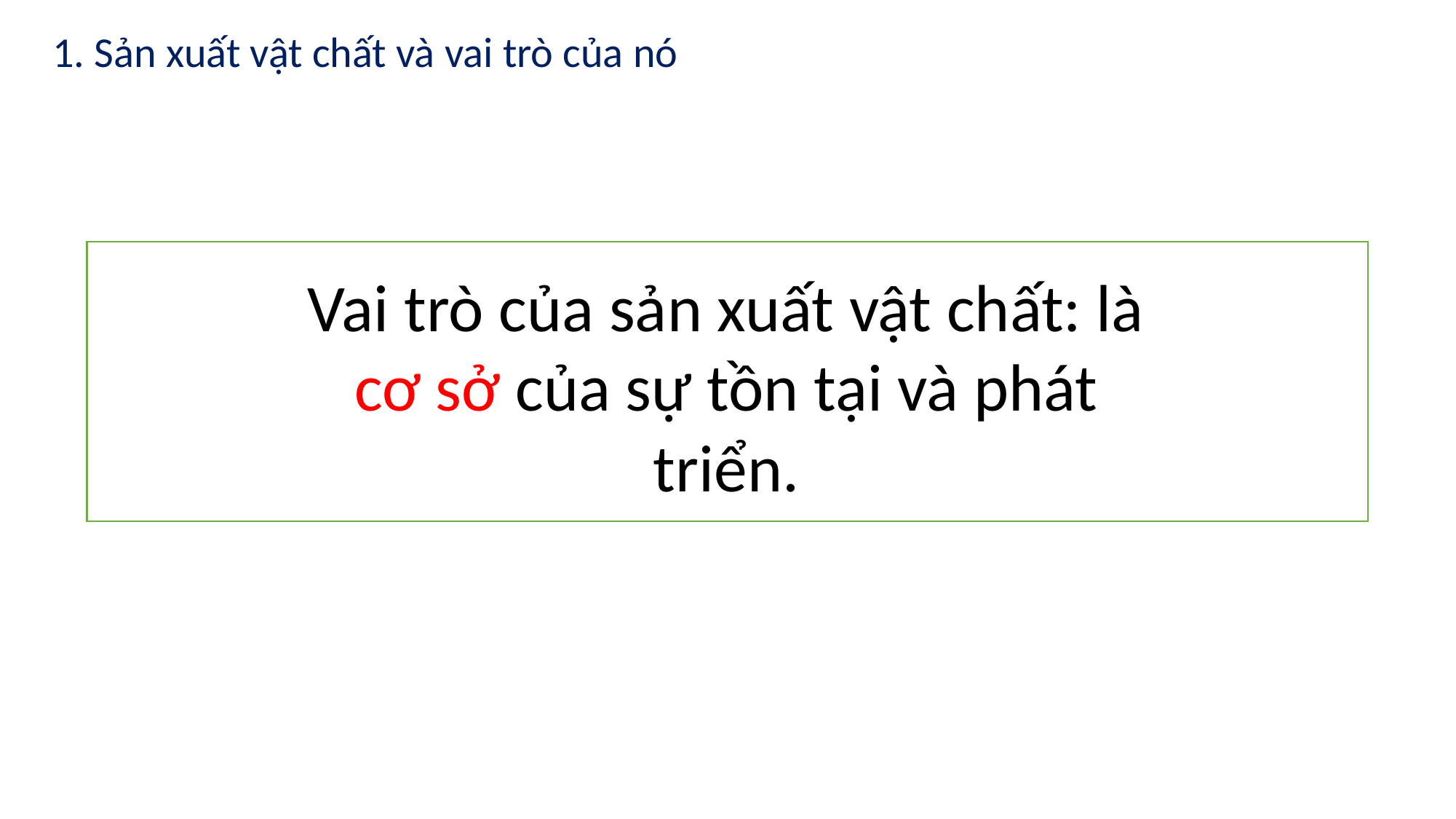

1. Sản xuất vật chất và vai trò của nó

Vai trò của sản xuất vật chất: là cơ sở của sự tồn tại và phát triển.